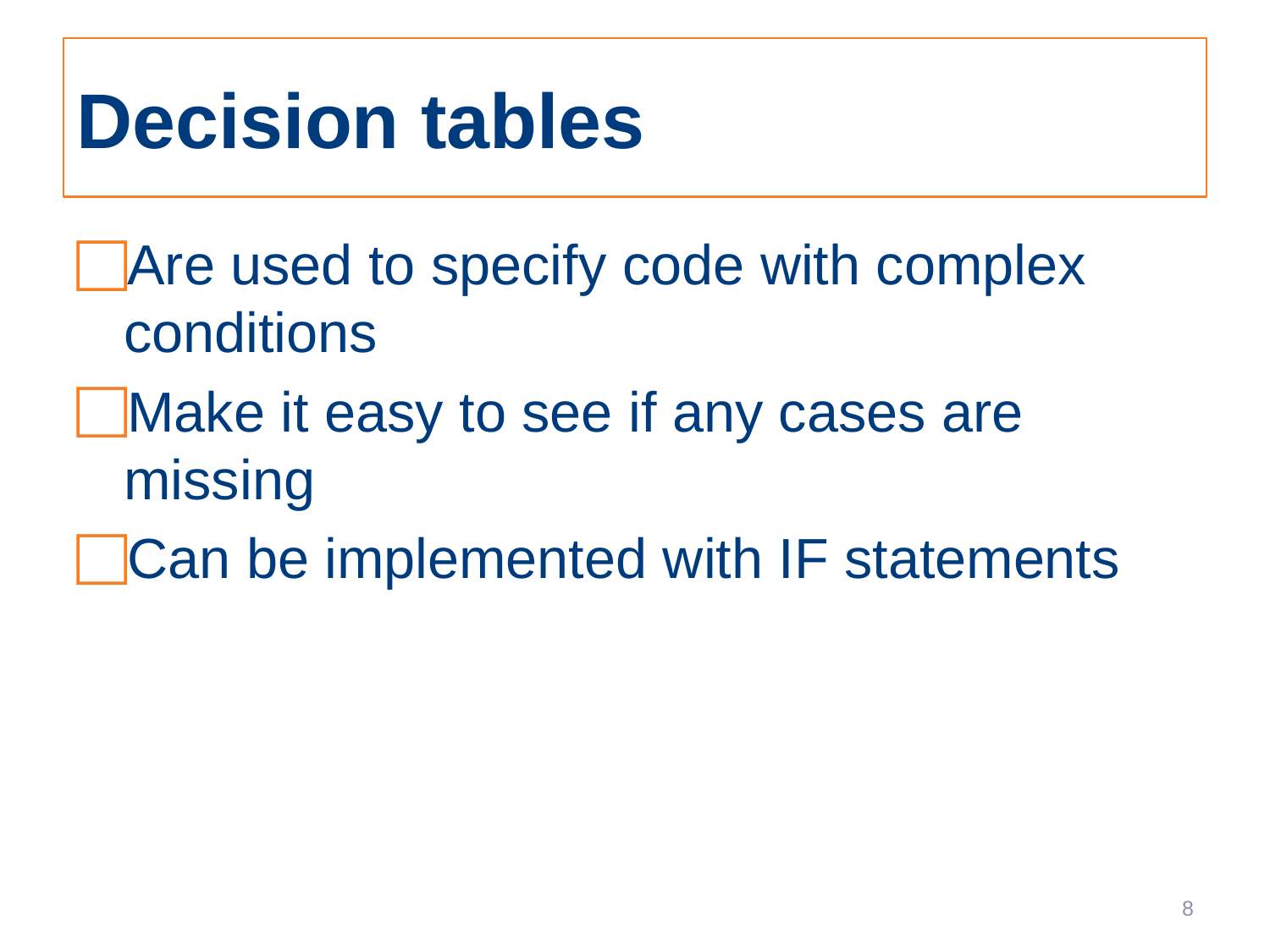

# Decision tables
Are used to specify code with complex conditions
Make it easy to see if any cases are missing
Can be implemented with IF statements
8